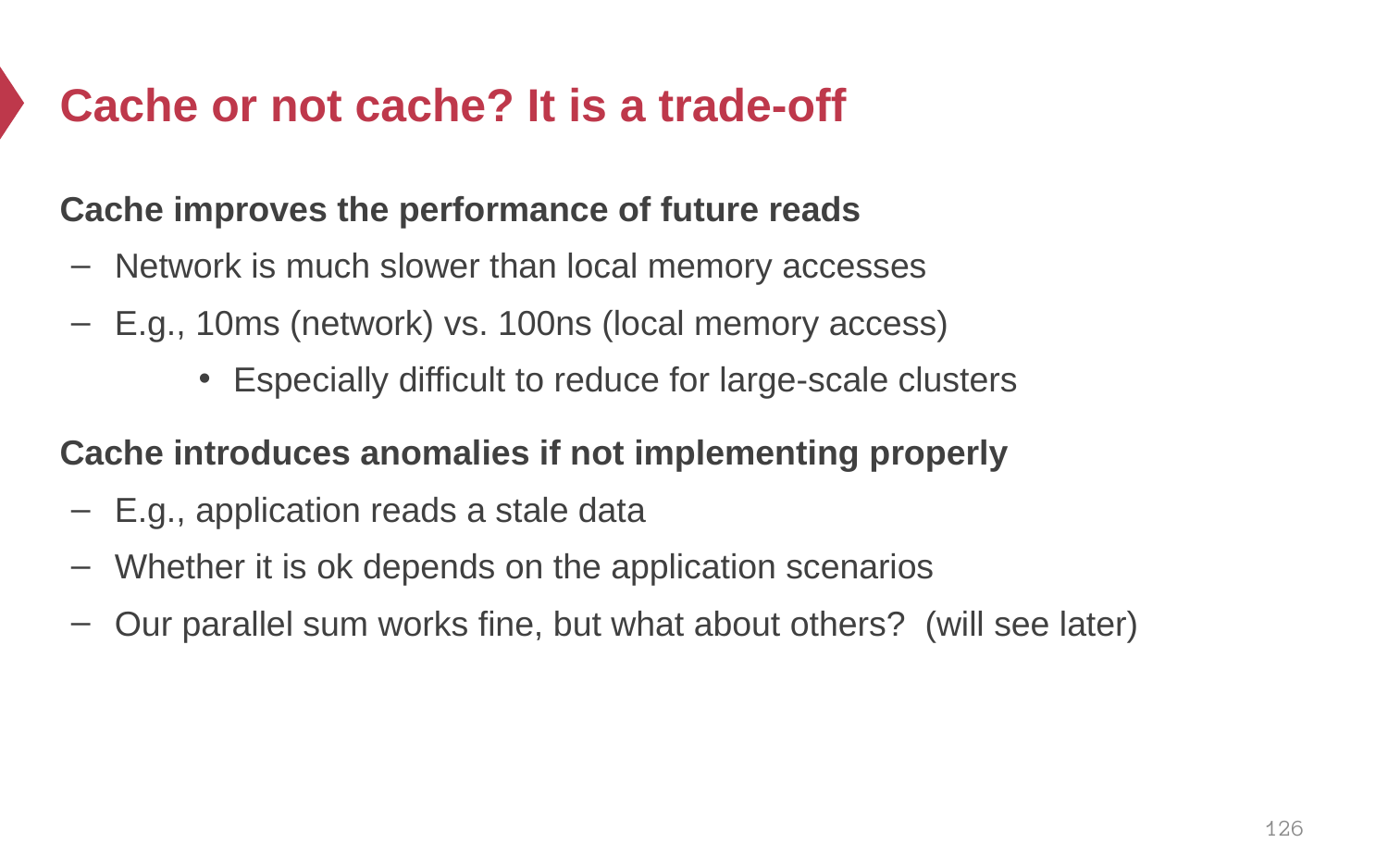

# Cache or not cache? It is a trade-off
Cache improves the performance of future reads
Network is much slower than local memory accesses
E.g., 10ms (network) vs. 100ns (local memory access)
Especially difficult to reduce for large-scale clusters
Cache introduces anomalies if not implementing properly
E.g., application reads a stale data
Whether it is ok depends on the application scenarios
Our parallel sum works fine, but what about others?  (will see later)

126